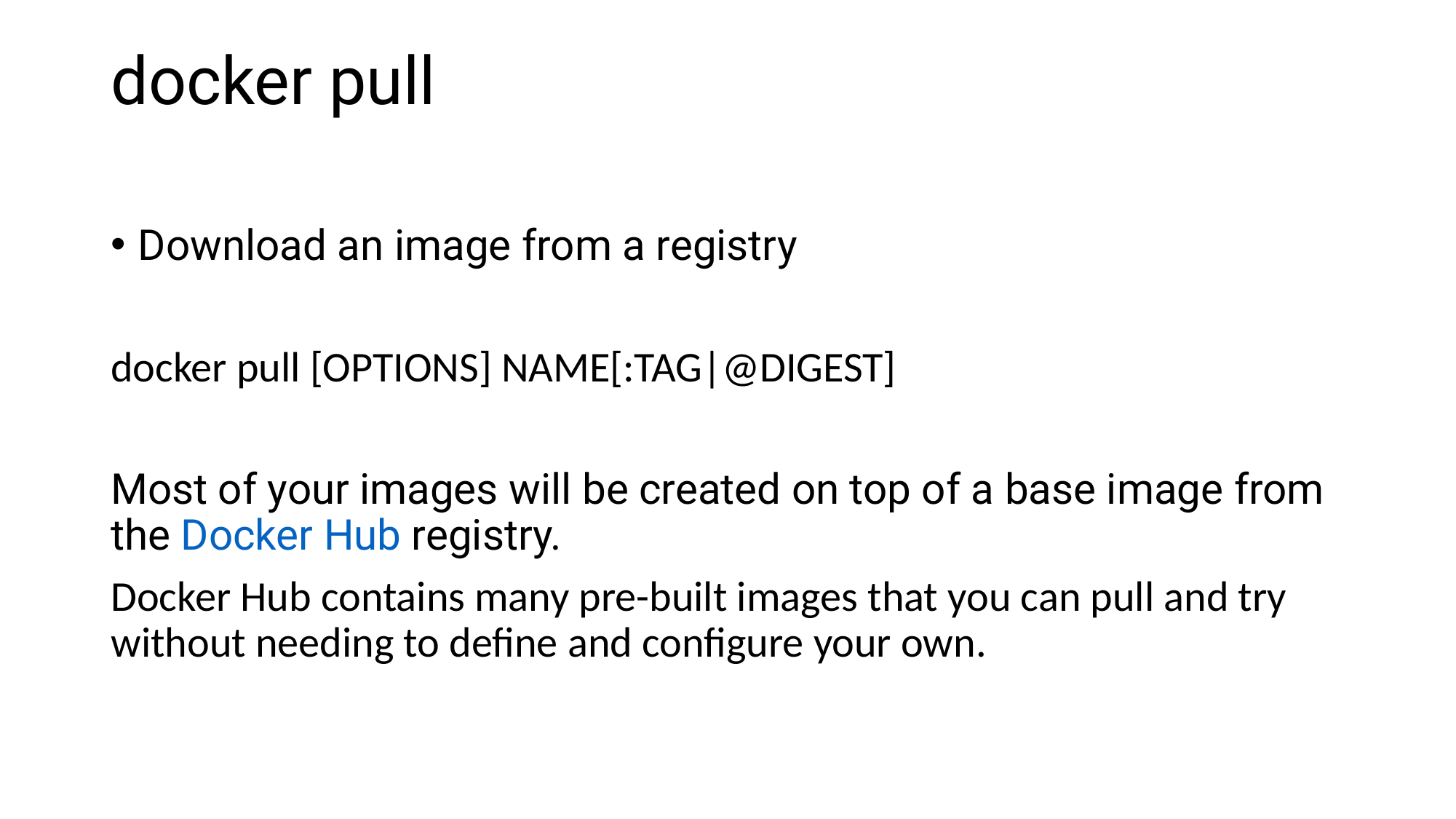

# docker pull
Download an image from a registry

docker pull [OPTIONS] NAME[:TAG|@DIGEST]

Most of your images will be created on top of a base image from the Docker Hub registry.
Docker Hub contains many pre-built images that you can pull and try without needing to define and configure your own.